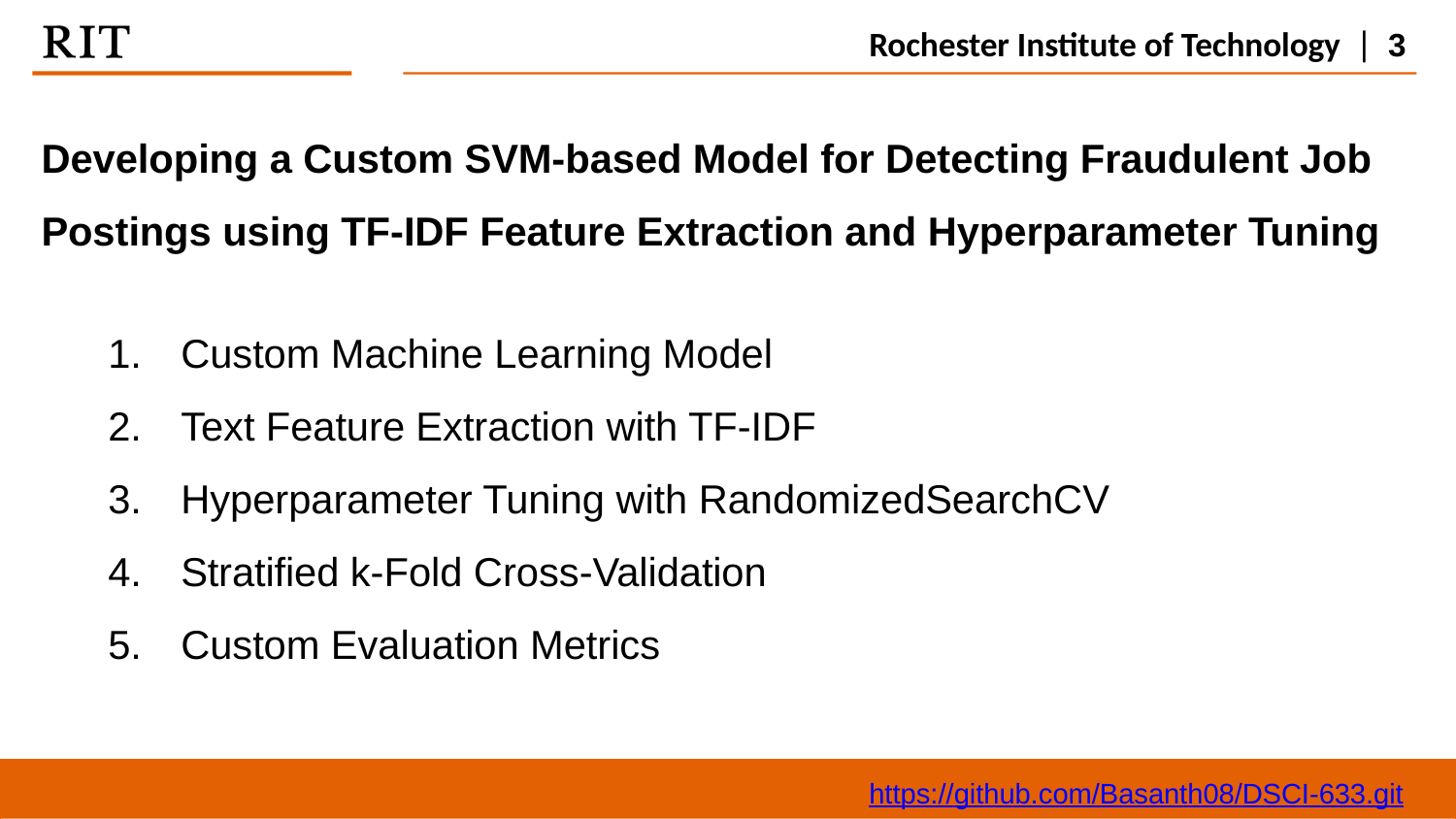

Rochester Institute of Technology | 3

# Developing a Custom SVM-based Model for Detecting Fraudulent Job Postings using TF-IDF Feature Extraction and Hyperparameter Tuning
Custom Machine Learning Model
Text Feature Extraction with TF-IDF
Hyperparameter Tuning with RandomizedSearchCV
Stratified k-Fold Cross-Validation
Custom Evaluation Metrics

https://github.com/Basanth08/DSCI-633.git